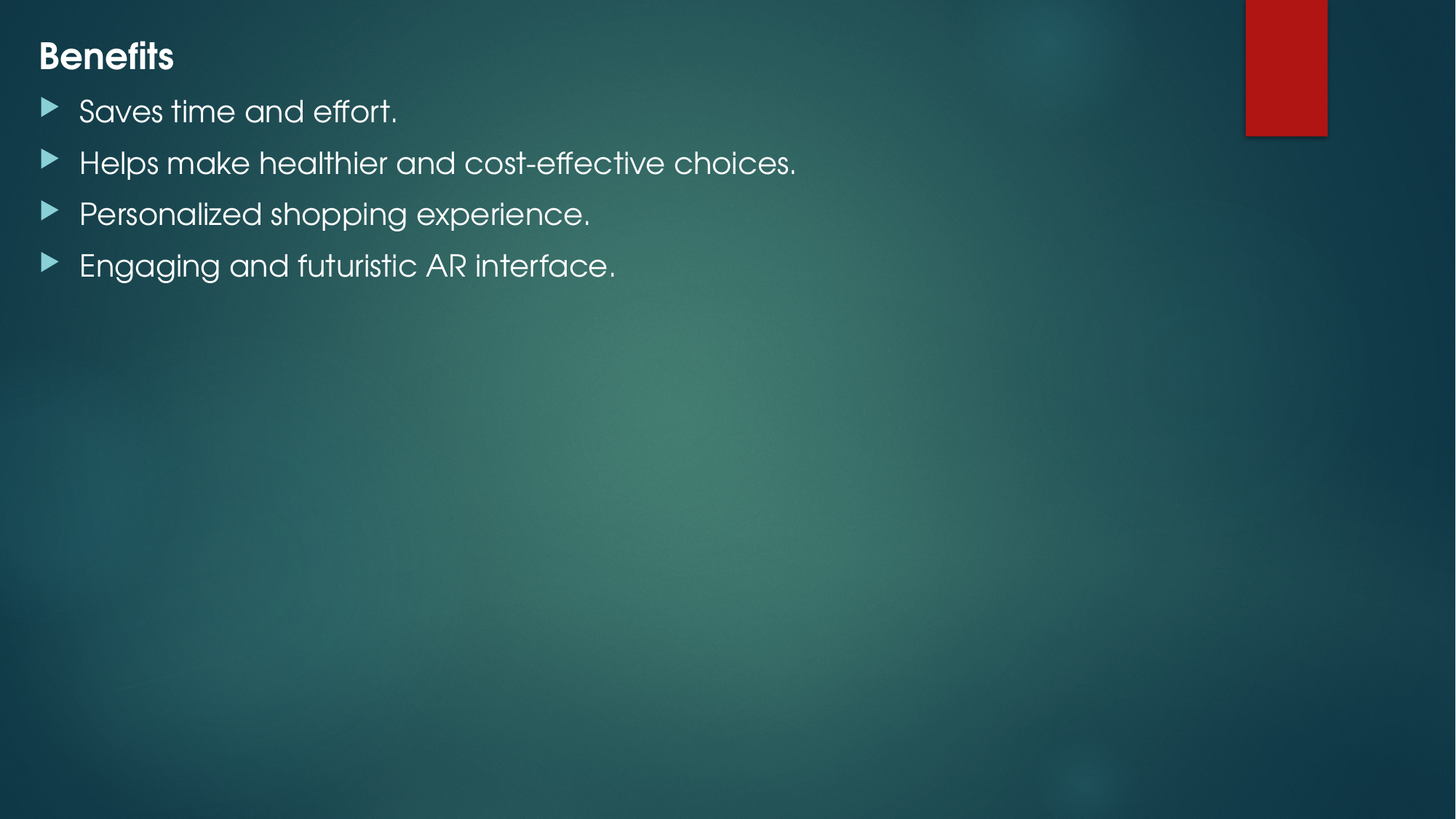

Benefits
Saves time and effort.
Helps make healthier and cost-effective choices.
Personalized shopping experience.
Engaging and futuristic AR interface.